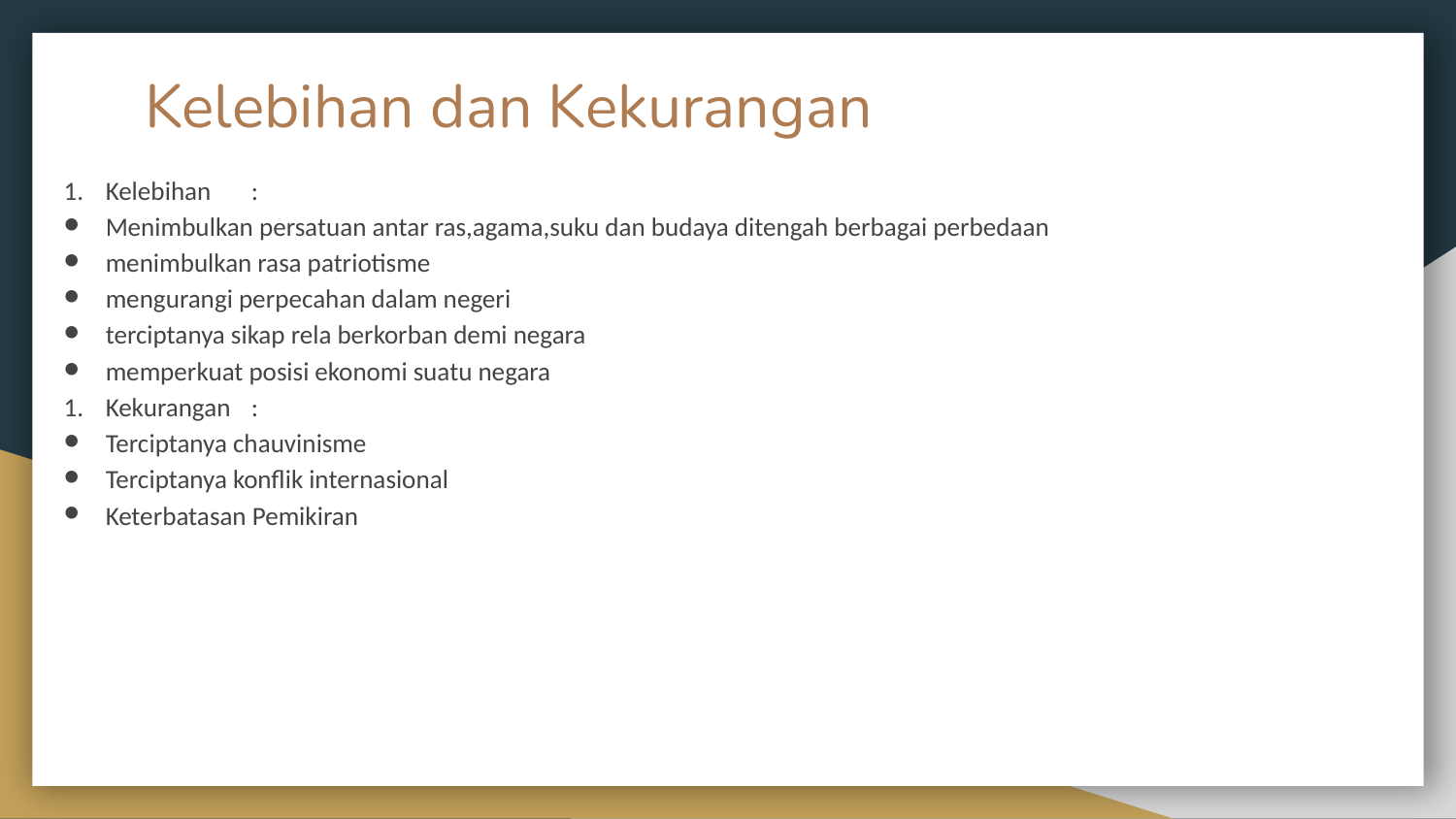

# Kelebihan dan Kekurangan
Kelebihan	:
Menimbulkan persatuan antar ras,agama,suku dan budaya ditengah berbagai perbedaan
menimbulkan rasa patriotisme
mengurangi perpecahan dalam negeri
terciptanya sikap rela berkorban demi negara
memperkuat posisi ekonomi suatu negara
Kekurangan	:
Terciptanya chauvinisme
Terciptanya konflik internasional
Keterbatasan Pemikiran